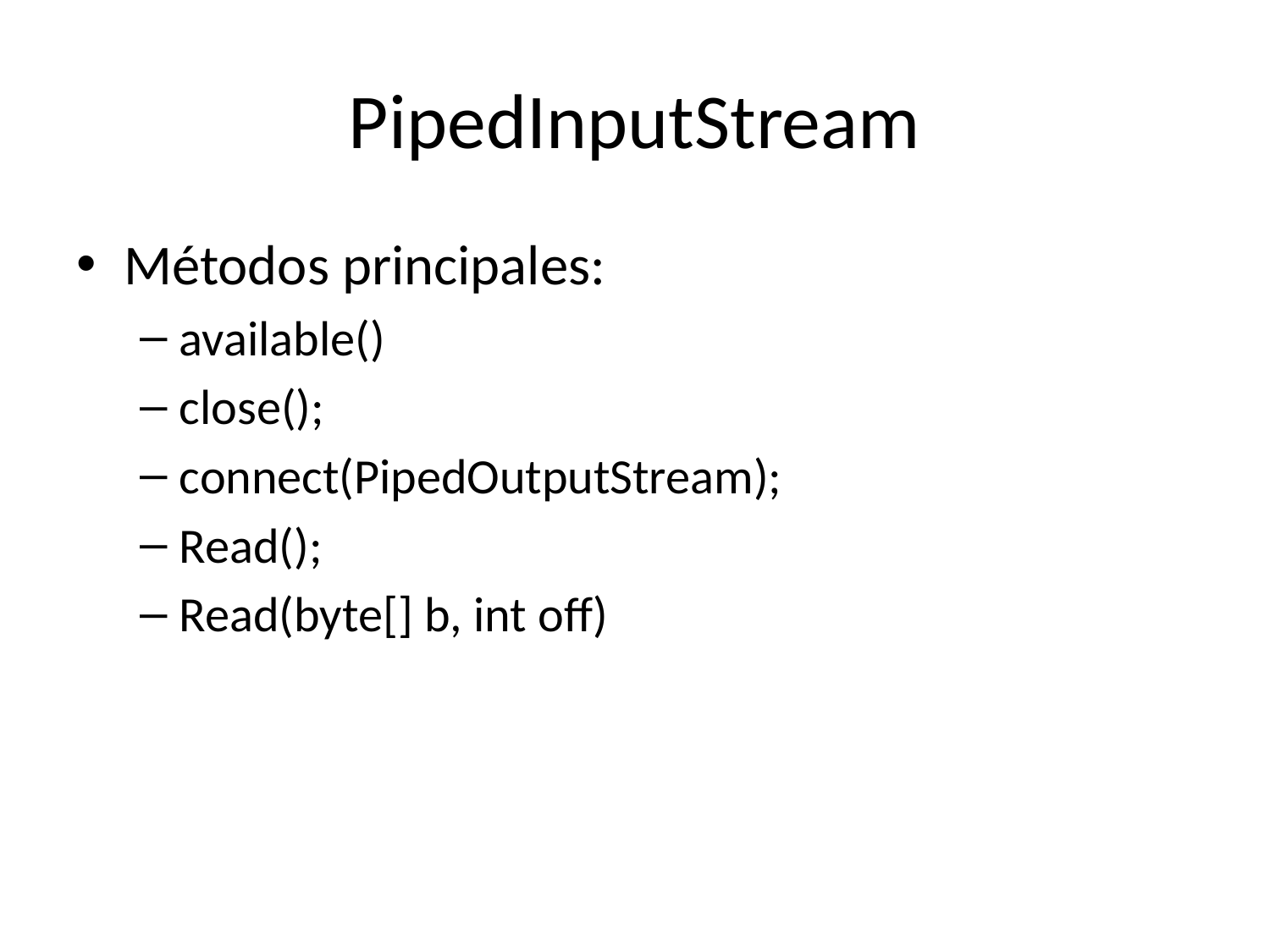

# PipedInputStream
Métodos principales:
available()
close();
connect(PipedOutputStream);
Read();
Read(byte[] b, int off)